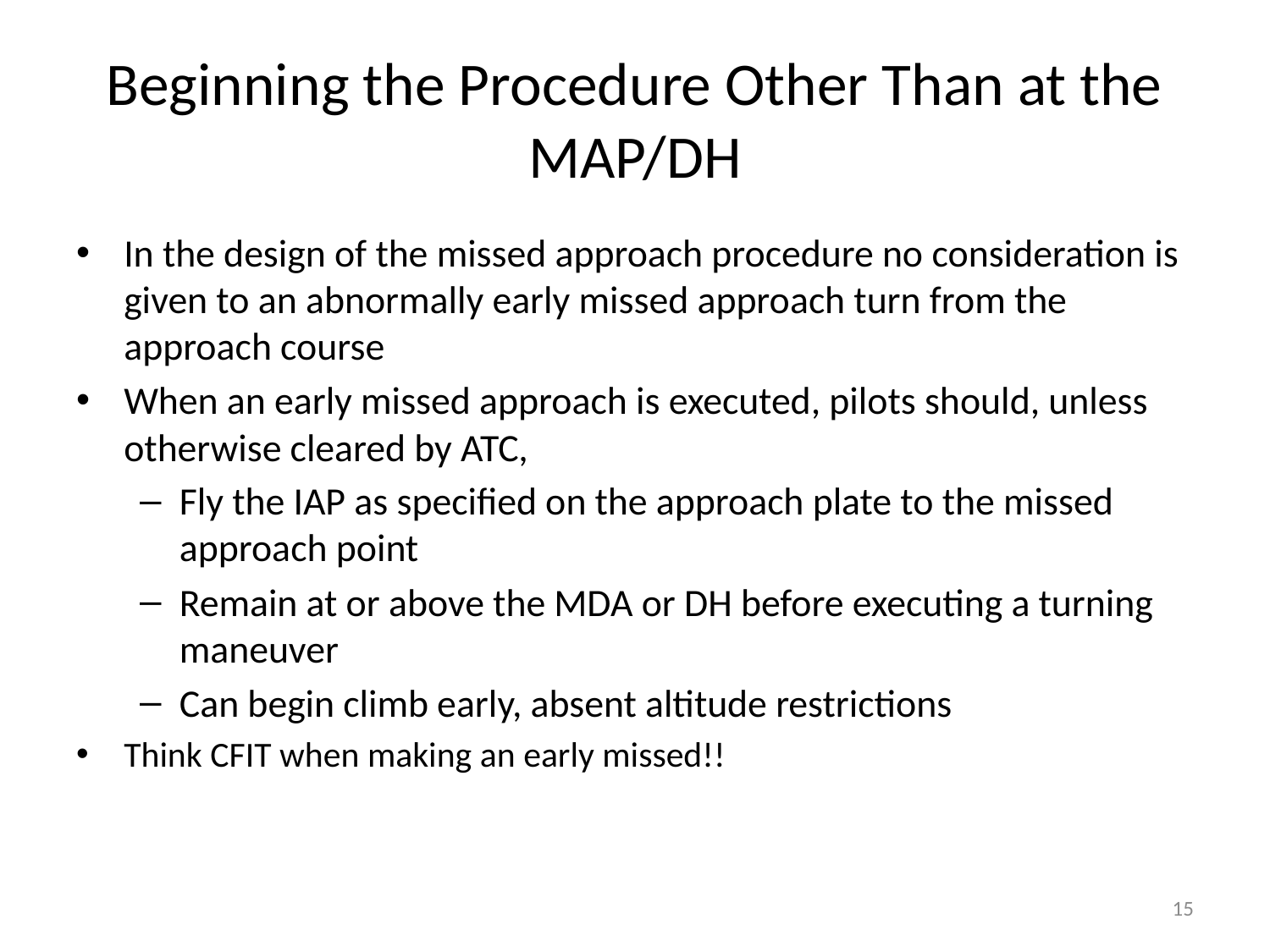

# Beginning the Procedure Other Than at the MAP/DH
In the design of the missed approach procedure no consideration is given to an abnormally early missed approach turn from the approach course
When an early missed approach is executed, pilots should, unless otherwise cleared by ATC,
Fly the IAP as specified on the approach plate to the missed approach point
Remain at or above the MDA or DH before executing a turning maneuver
Can begin climb early, absent altitude restrictions
Think CFIT when making an early missed!!
15